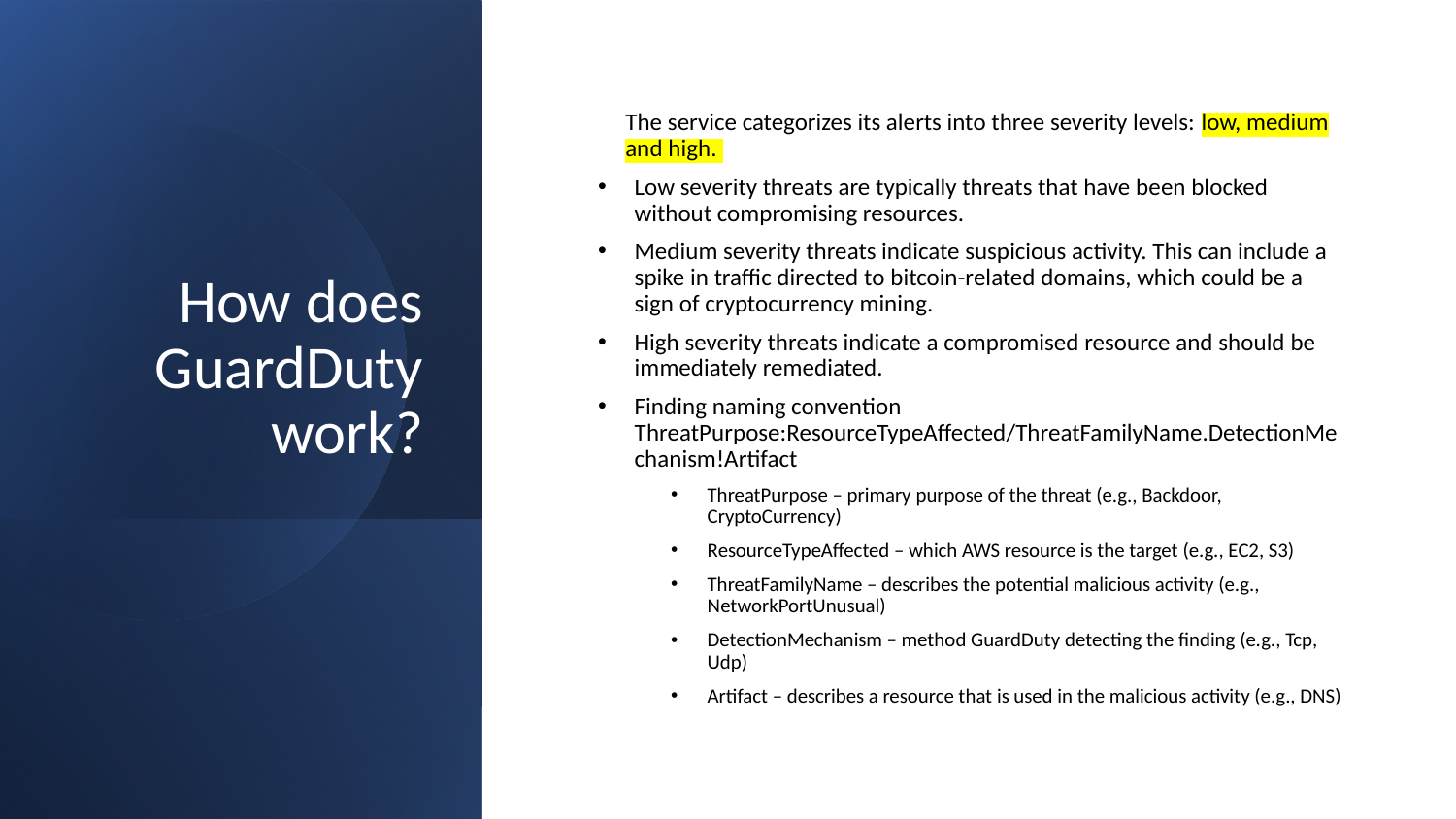

# How does GuardDuty work?
The service categorizes its alerts into three severity levels: low, medium and high.
Low severity threats are typically threats that have been blocked without compromising resources.
Medium severity threats indicate suspicious activity. This can include a spike in traffic directed to bitcoin-related domains, which could be a sign of cryptocurrency mining.
High severity threats indicate a compromised resource and should be immediately remediated.
Finding naming convention ThreatPurpose:ResourceTypeAffected/ThreatFamilyName.DetectionMechanism!Artifact
ThreatPurpose – primary purpose of the threat (e.g., Backdoor, CryptoCurrency)
ResourceTypeAffected – which AWS resource is the target (e.g., EC2, S3)
ThreatFamilyName – describes the potential malicious activity (e.g., NetworkPortUnusual)
DetectionMechanism – method GuardDuty detecting the finding (e.g., Tcp, Udp)
Artifact – describes a resource that is used in the malicious activity (e.g., DNS)